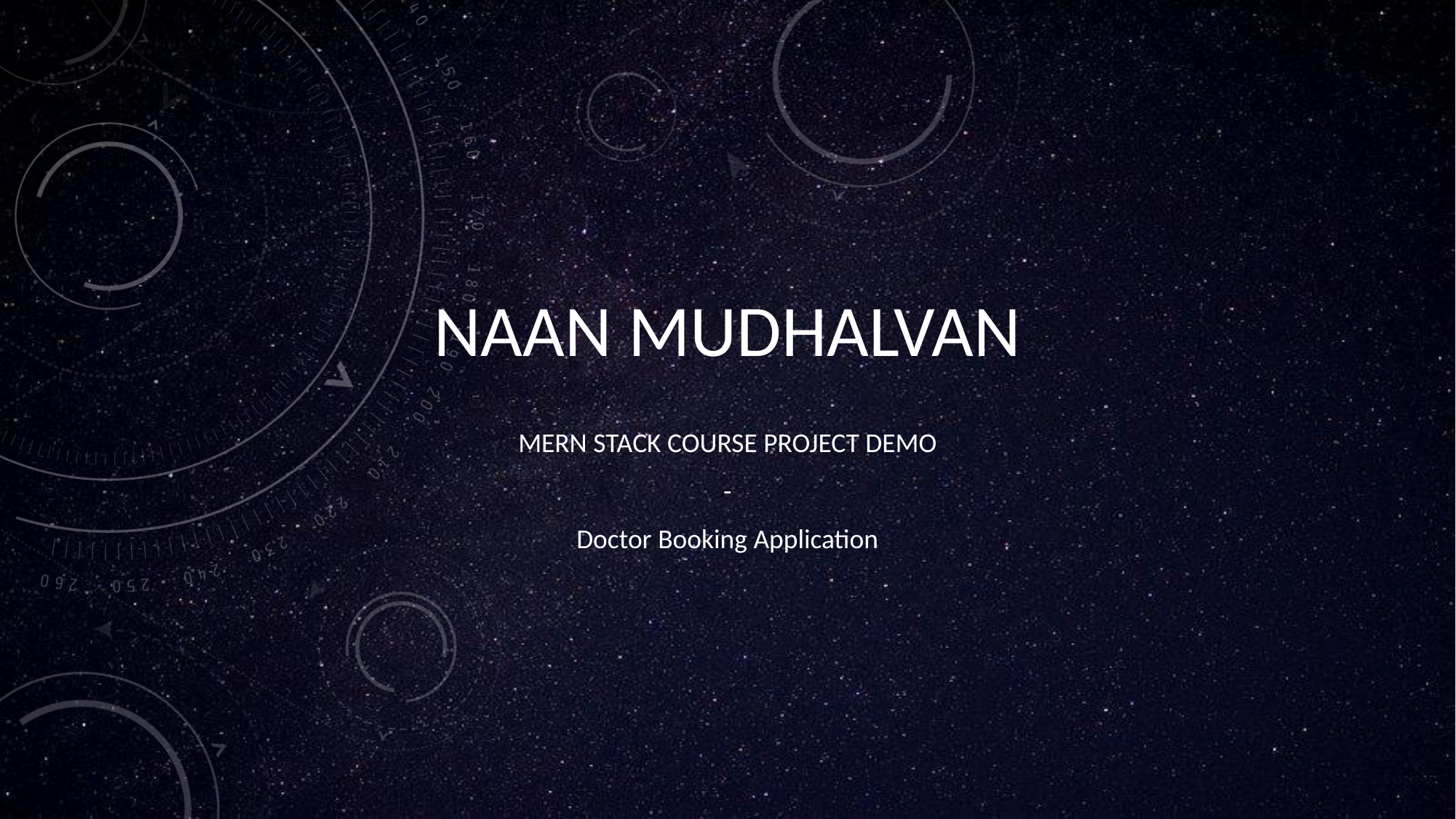

# NAAN MUDHALVAN
MERN STACK COURSE PROJECT DEMO
-
Doctor Booking Application